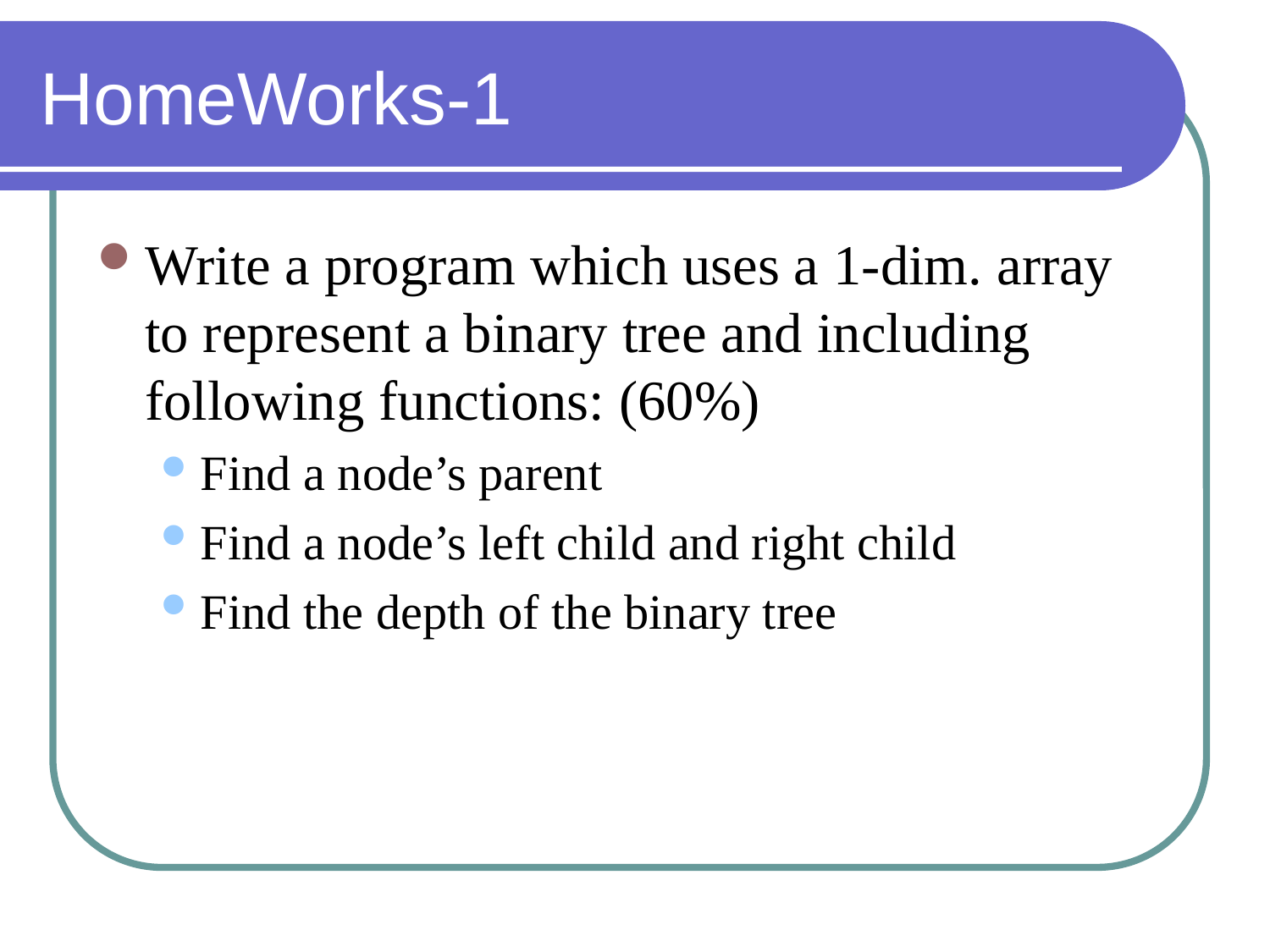

# HomeWorks-1
Write a program which uses a 1-dim. array to represent a binary tree and including following functions: (60%)
Find a node’s parent
Find a node’s left child and right child
Find the depth of the binary tree